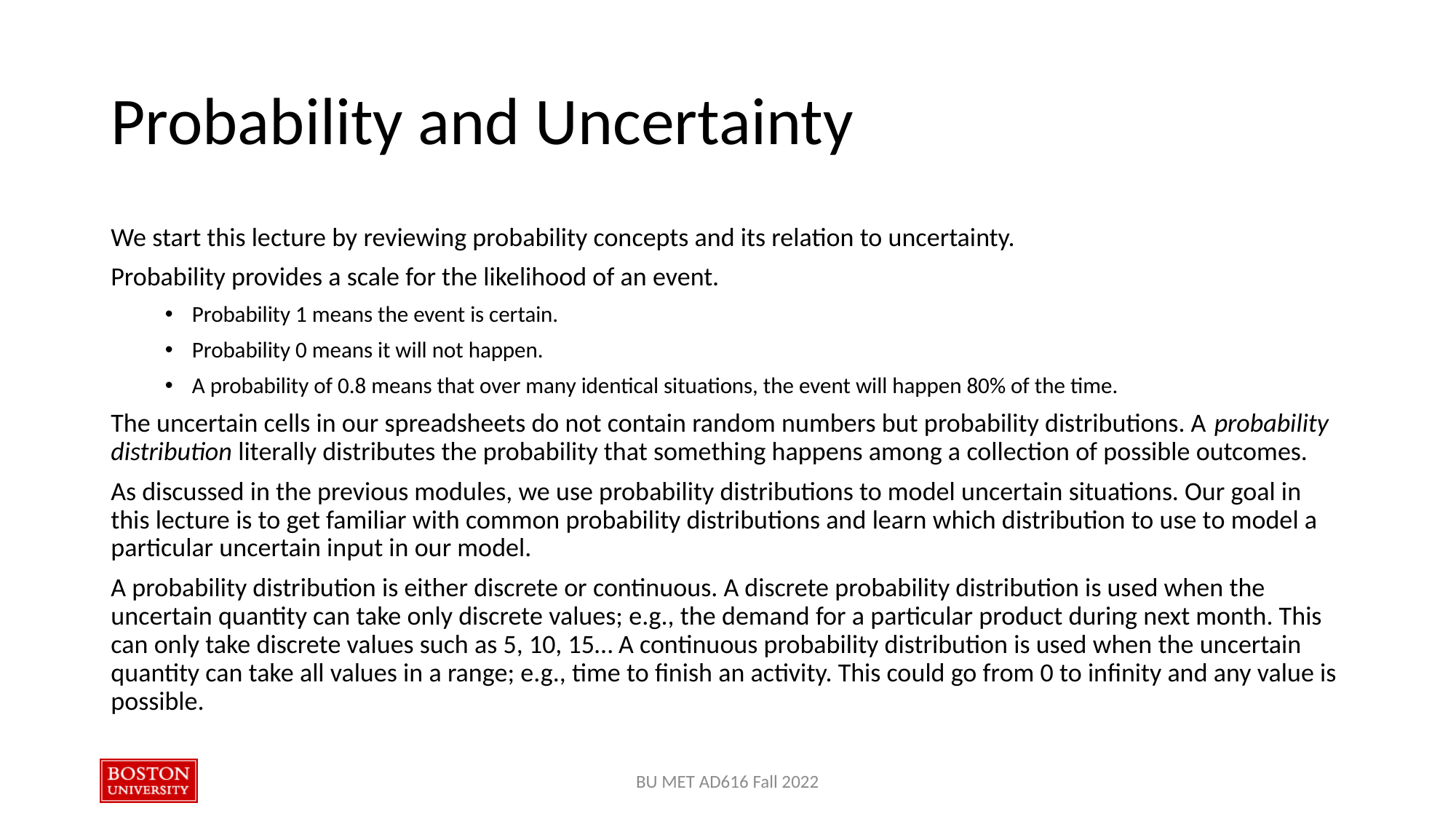

# Probability and Uncertainty
We start this lecture by reviewing probability concepts and its relation to uncertainty.
Probability provides a scale for the likelihood of an event.
Probability 1 means the event is certain.
Probability 0 means it will not happen.
A probability of 0.8 means that over many identical situations, the event will happen 80% of the time.
The uncertain cells in our spreadsheets do not contain random numbers but probability distributions. A probability distribution literally distributes the probability that something happens among a collection of possible outcomes.
As discussed in the previous modules, we use probability distributions to model uncertain situations. Our goal in this lecture is to get familiar with common probability distributions and learn which distribution to use to model a particular uncertain input in our model.
A probability distribution is either discrete or continuous. A discrete probability distribution is used when the uncertain quantity can take only discrete values; e.g., the demand for a particular product during next month. This can only take discrete values such as 5, 10, 15… A continuous probability distribution is used when the uncertain quantity can take all values in a range; e.g., time to finish an activity. This could go from 0 to infinity and any value is possible.
BU MET AD616 Fall 2022